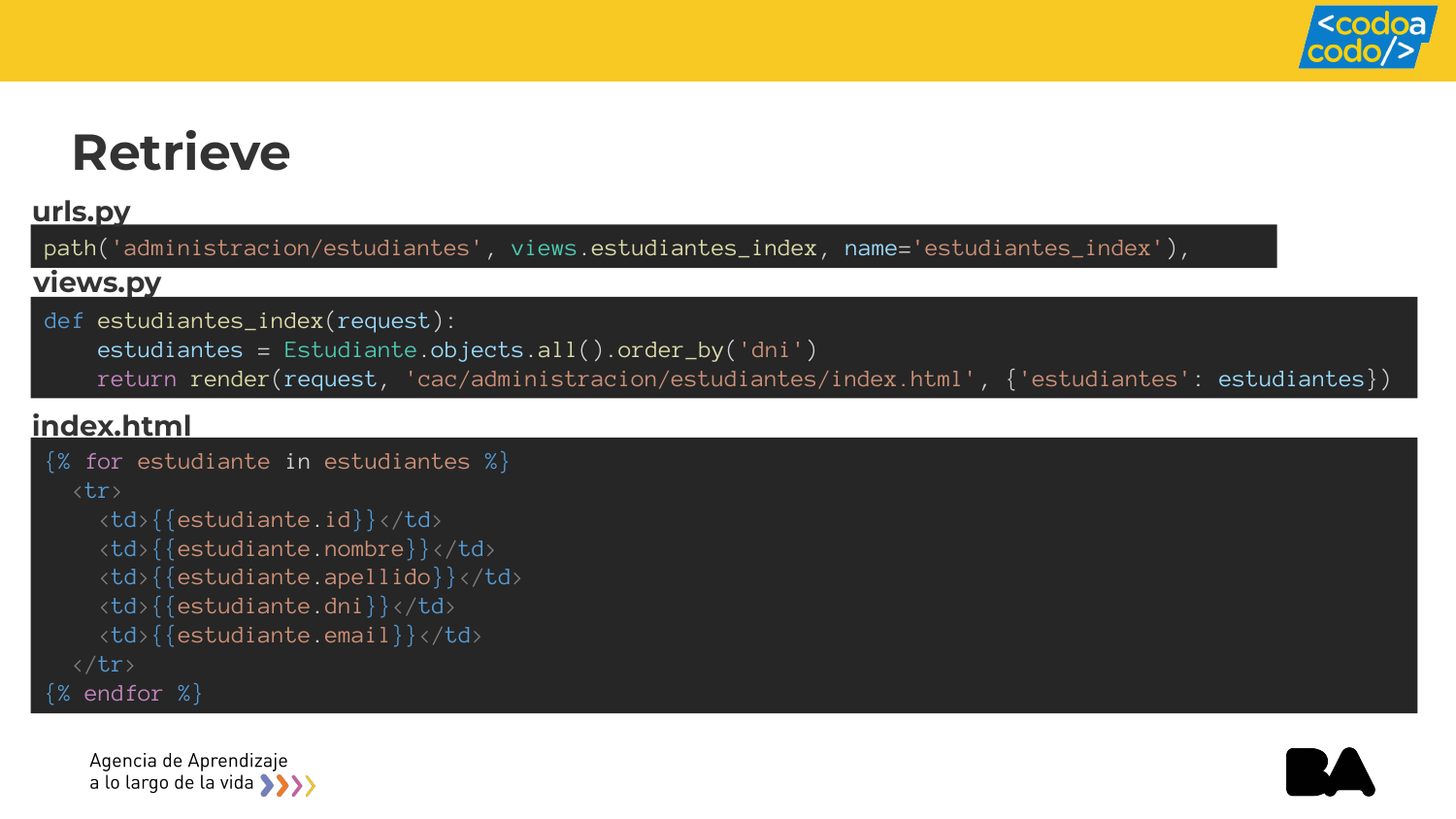

Retrieve
urls.py
path('administracion/estudiantes', views.estudiantes_index, name='estudiantes_index'),
views.py
def estudiantes_index(request):
    estudiantes = Estudiante.objects.all().order_by('dni')
    return render(request, 'cac/administracion/estudiantes/index.html', {'estudiantes': estudiantes})
index.html
{% for estudiante in estudiantes %}
  <tr>
    <td>{{estudiante.id}}</td>
    <td>{{estudiante.nombre}}</td>
    <td>{{estudiante.apellido}}</td>
    <td>{{estudiante.dni}}</td>
    <td>{{estudiante.email}}</td>
  </tr>
{% endfor %}